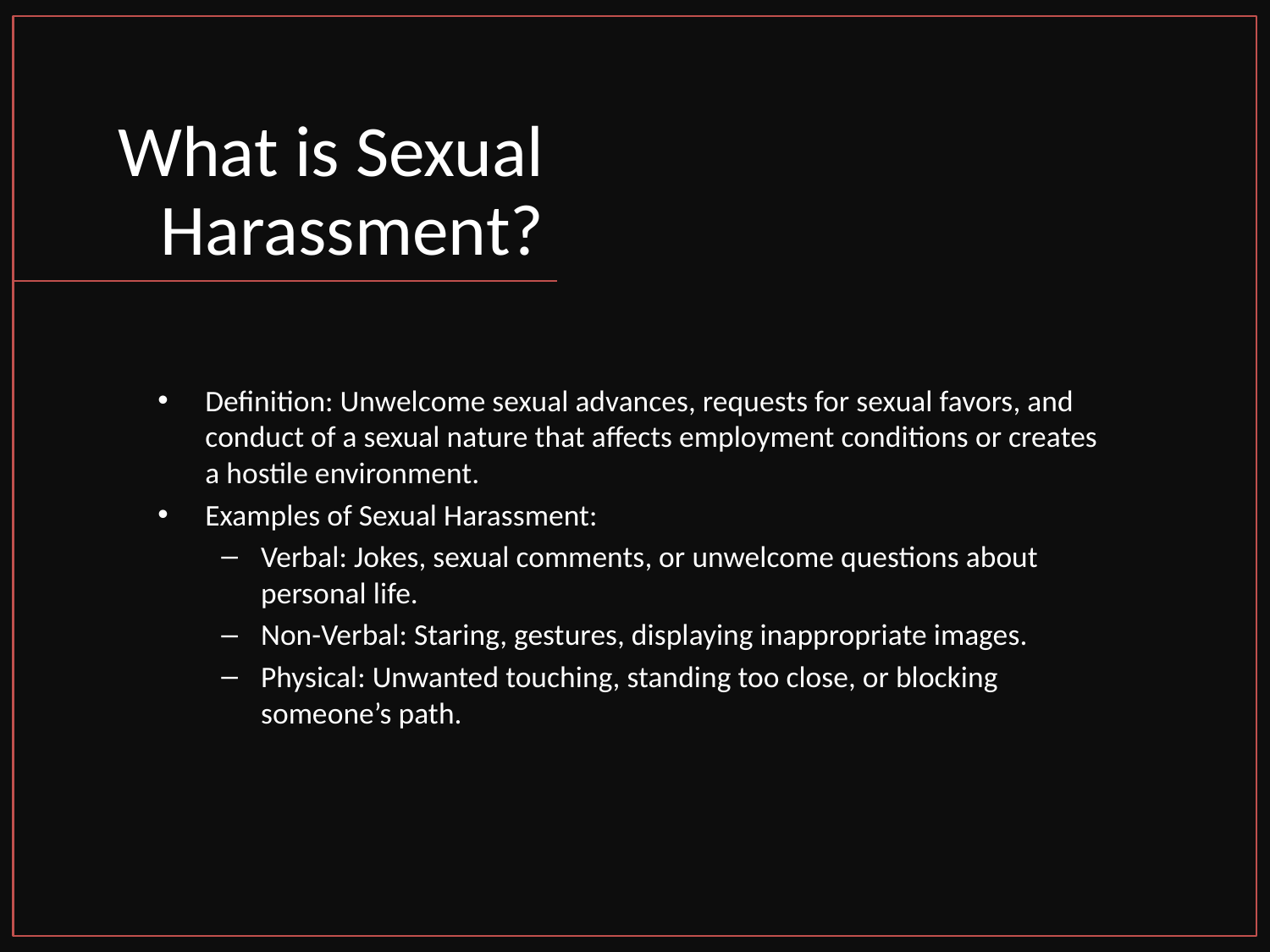

# What is Sexual Harassment?

Definition: Unwelcome sexual advances, requests for sexual favors, and conduct of a sexual nature that affects employment conditions or creates a hostile environment.
Examples of Sexual Harassment:
Verbal: Jokes, sexual comments, or unwelcome questions about personal life.
Non-Verbal: Staring, gestures, displaying inappropriate images.
Physical: Unwanted touching, standing too close, or blocking someone’s path.